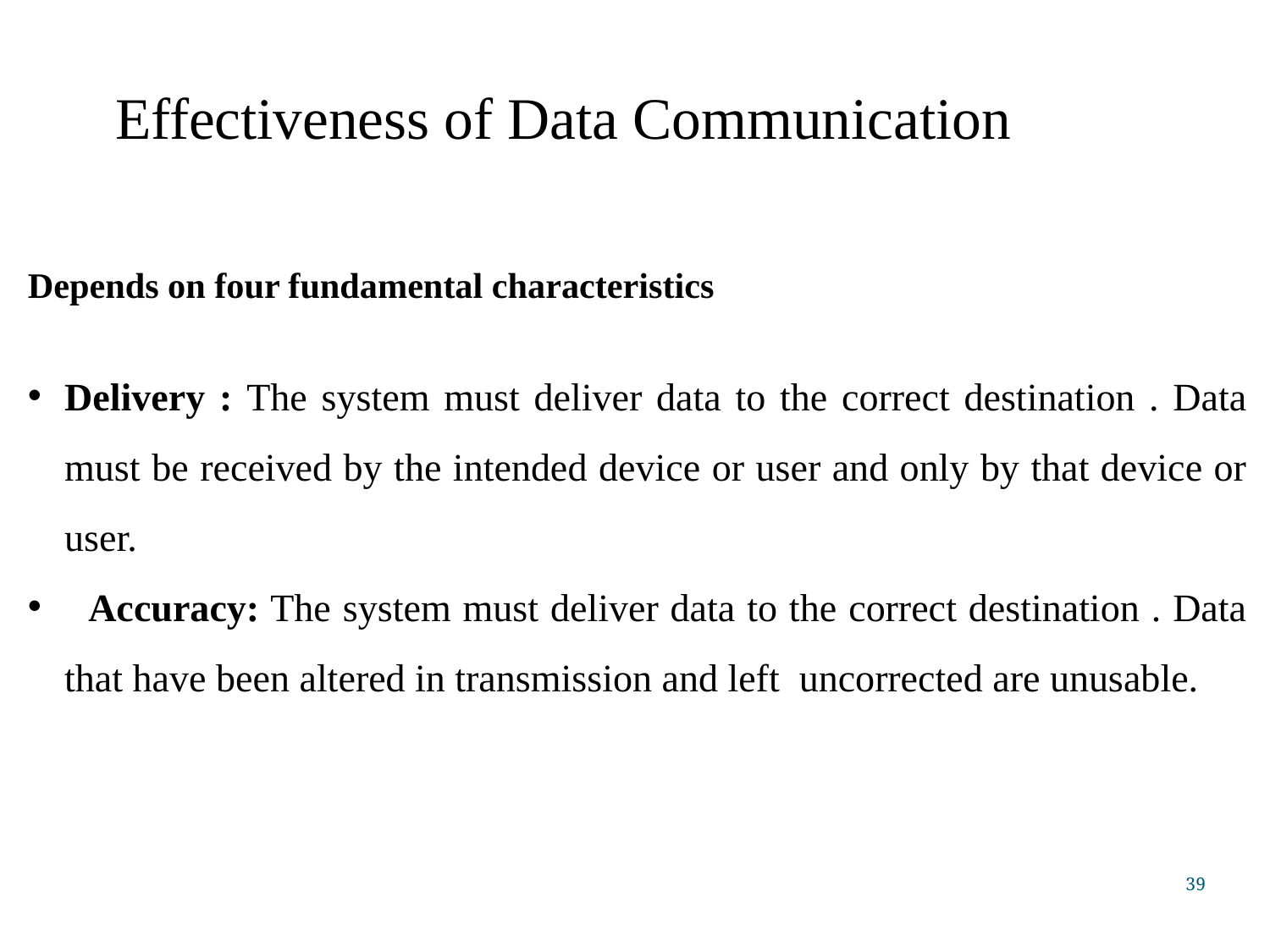

Effectiveness of Data Communication

Depends on four fundamental characteristics

Delivery : The system must deliver data to the correct destination . Data must be received by the intended device or user and only by that device or user.
  Accuracy: The system must deliver data to the correct destination . Data that have been altered in transmission and left  uncorrected are unusable.

39